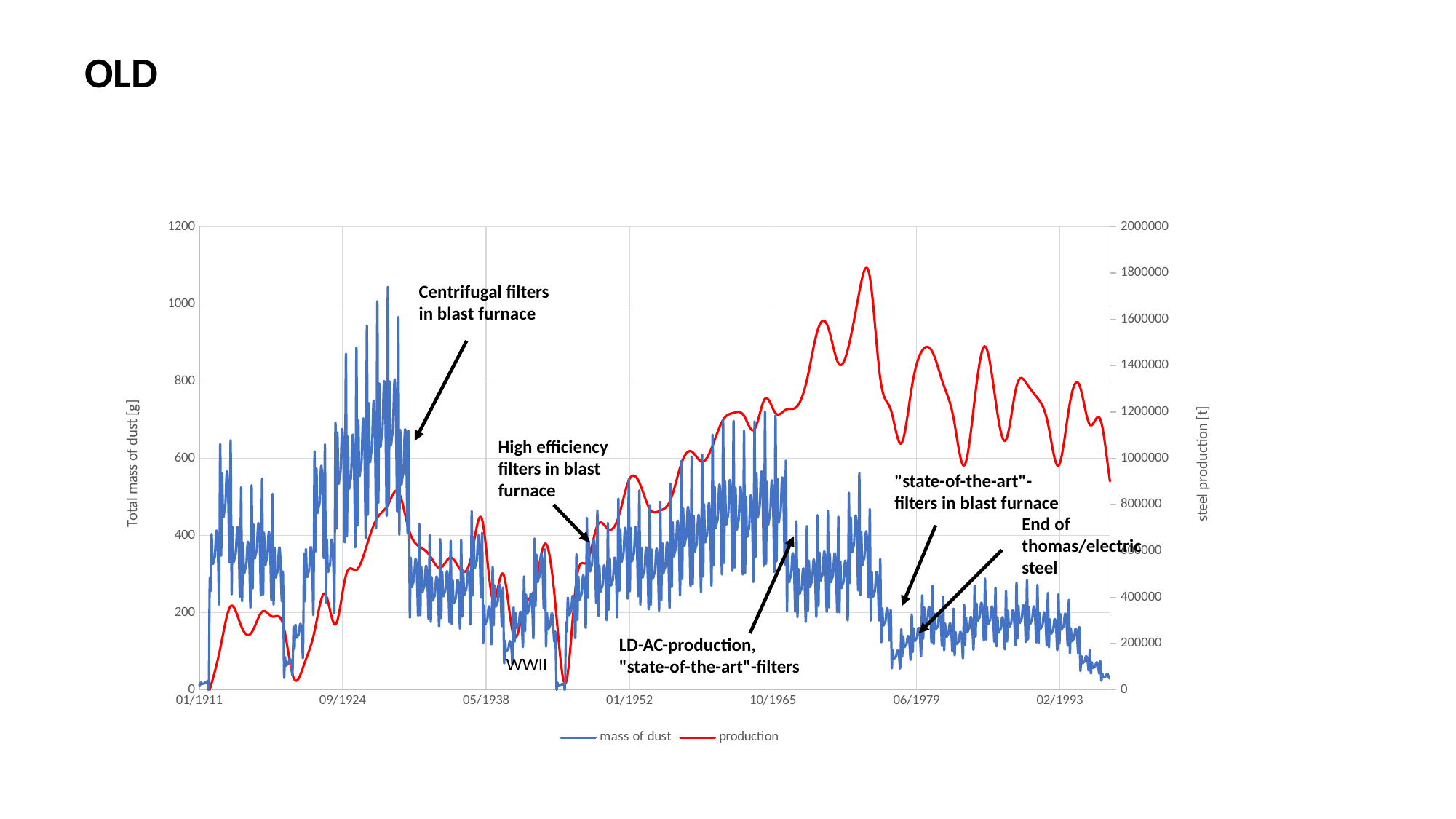

OLD

### Chart

| Category |  |  |
|---|---|---|
Centrifugal filters in blast furnace
High efficiency filters in blast furnace
"state-of-the-art"-filters in blast furnace
End of thomas/electric steel
LD-AC-production, "state-of-the-art"-filters
WWII